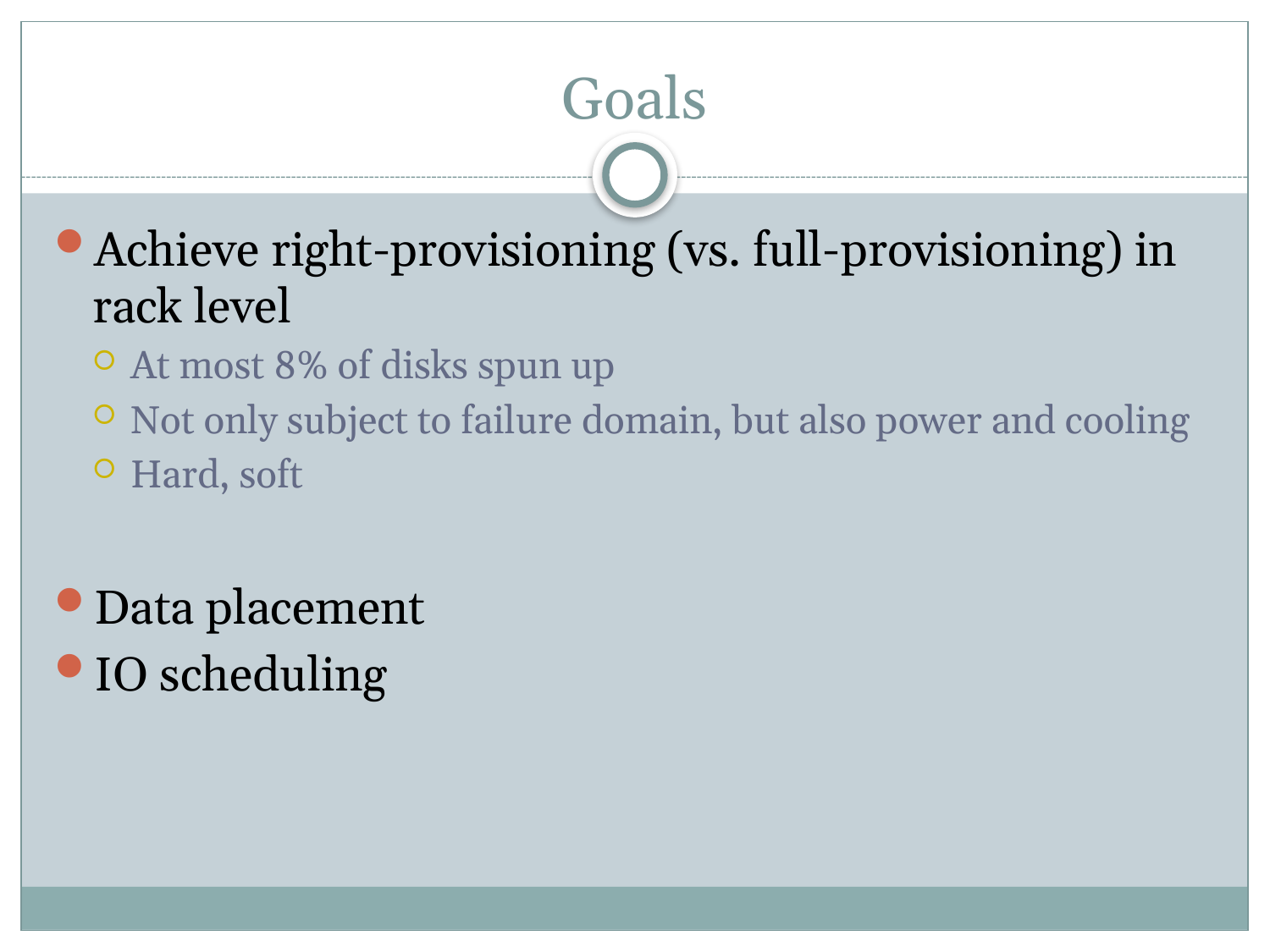

# Goals
Achieve right-provisioning (vs. full-provisioning) in rack level
At most 8% of disks spun up
Not only subject to failure domain, but also power and cooling
Hard, soft

Data placement
IO scheduling